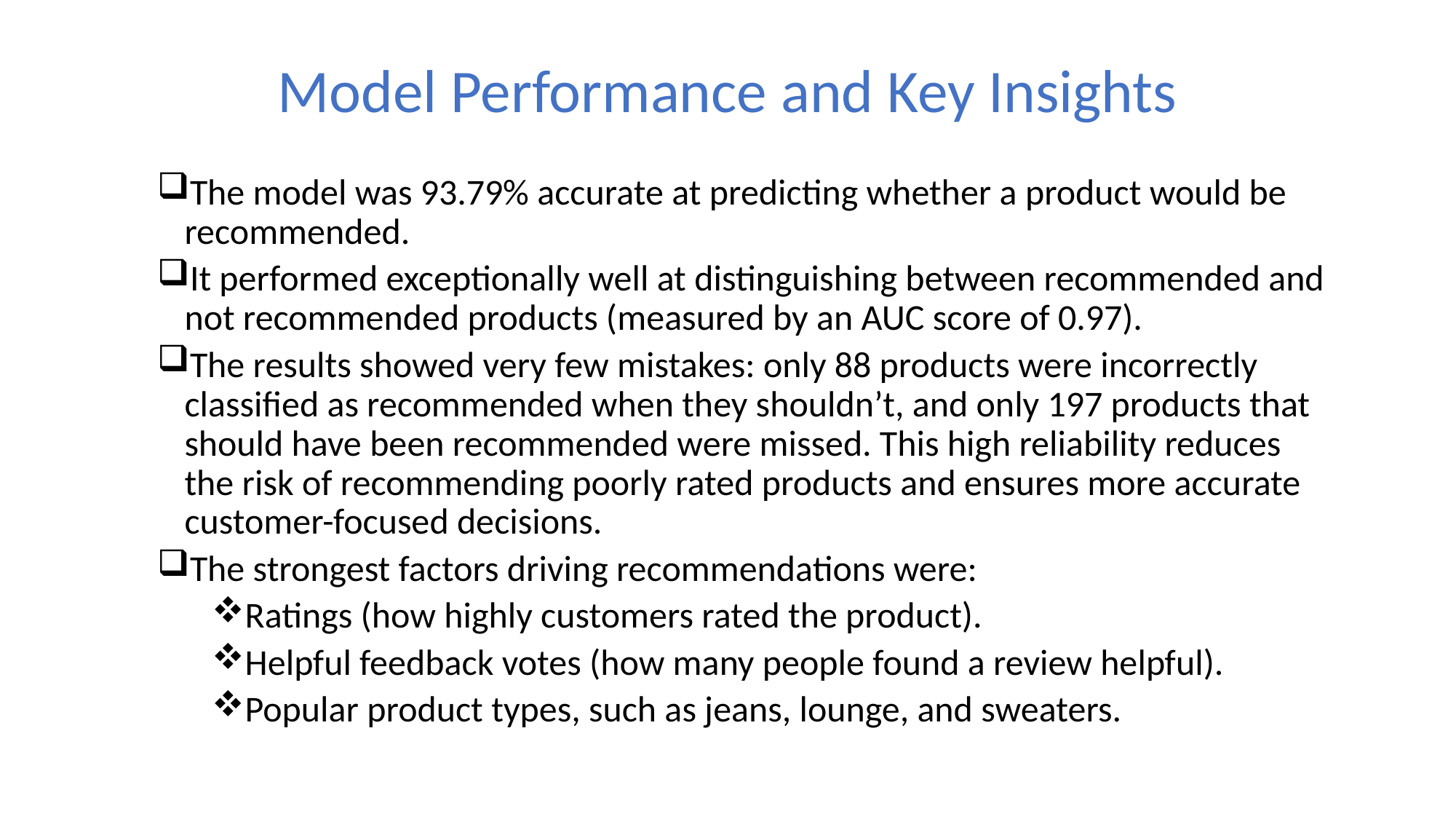

# Model Performance and Key Insights
The model was 93.79% accurate at predicting whether a product would be recommended.
It performed exceptionally well at distinguishing between recommended and not recommended products (measured by an AUC score of 0.97).
The results showed very few mistakes: only 88 products were incorrectly classified as recommended when they shouldn’t, and only 197 products that should have been recommended were missed. This high reliability reduces the risk of recommending poorly rated products and ensures more accurate customer-focused decisions.
The strongest factors driving recommendations were:
Ratings (how highly customers rated the product).
Helpful feedback votes (how many people found a review helpful).
Popular product types, such as jeans, lounge, and sweaters.